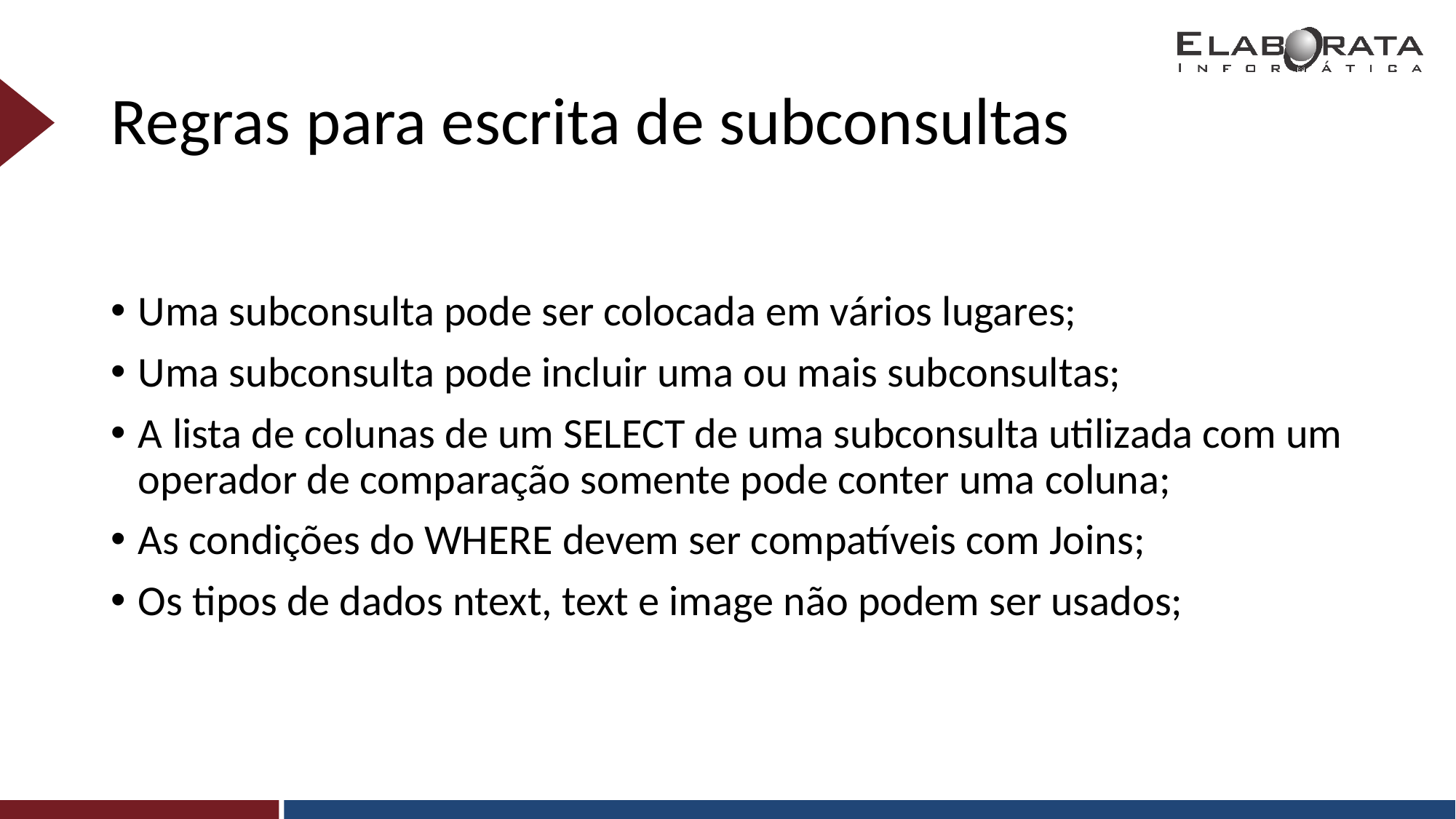

# Regras para escrita de subconsultas

Uma subconsulta pode ser colocada em vários lugares;
Uma subconsulta pode incluir uma ou mais subconsultas;
A lista de colunas de um SELECT de uma subconsulta utilizada com um operador de comparação somente pode conter uma coluna;
As condições do WHERE devem ser compatíveis com Joins;
Os tipos de dados ntext, text e image não podem ser usados;